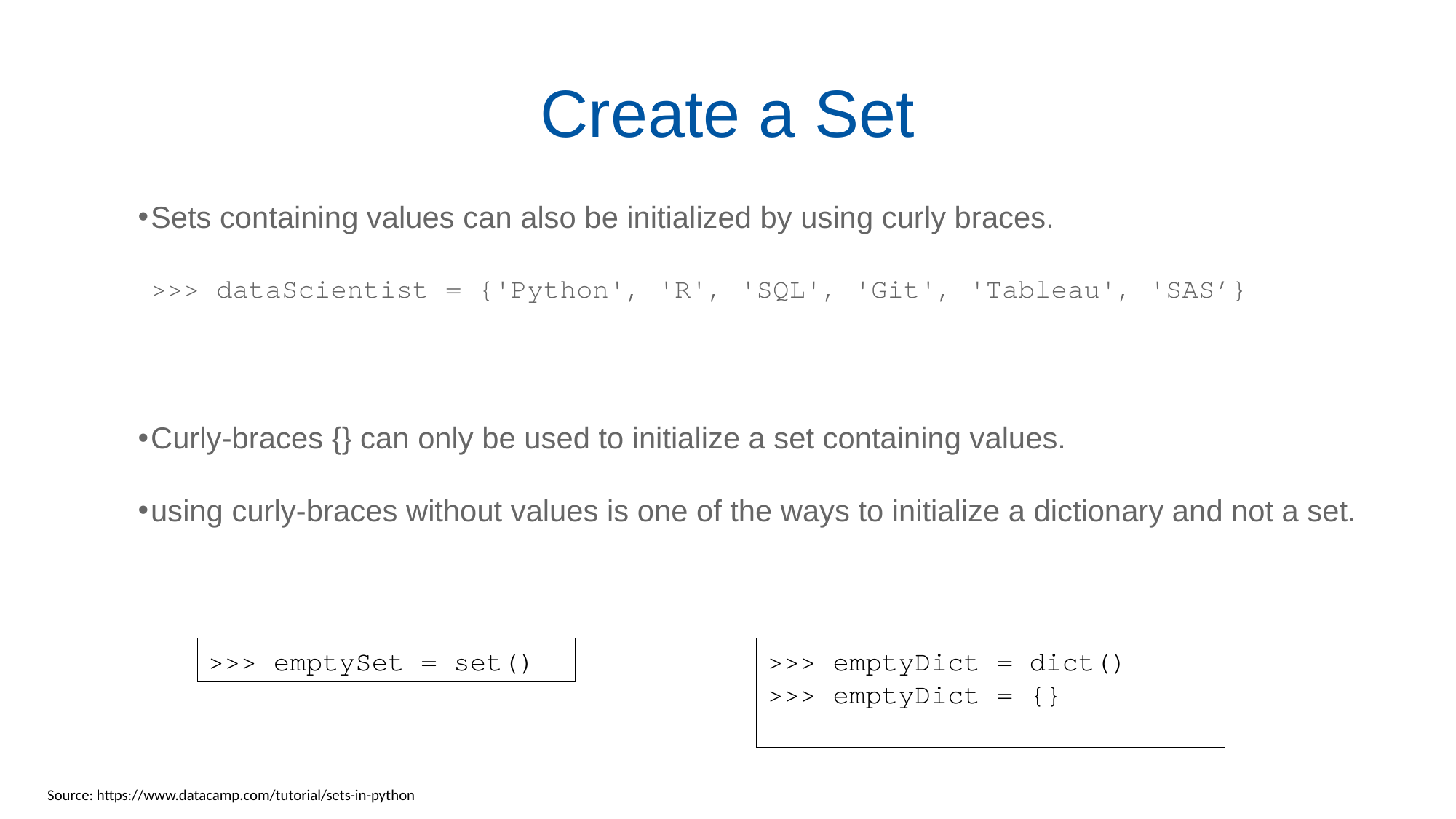

# Create a Set
Sets containing values can also be initialized by using curly braces.
>>> dataScientist = {'Python', 'R', 'SQL', 'Git', 'Tableau', 'SAS’}

Curly-braces {} can only be used to initialize a set containing values.
using curly-braces without values is one of the ways to initialize a dictionary and not a set.
>>> emptySet = set()
>>> emptyDict = dict()
>>> emptyDict = {}

Source: https://www.datacamp.com/tutorial/sets-in-python